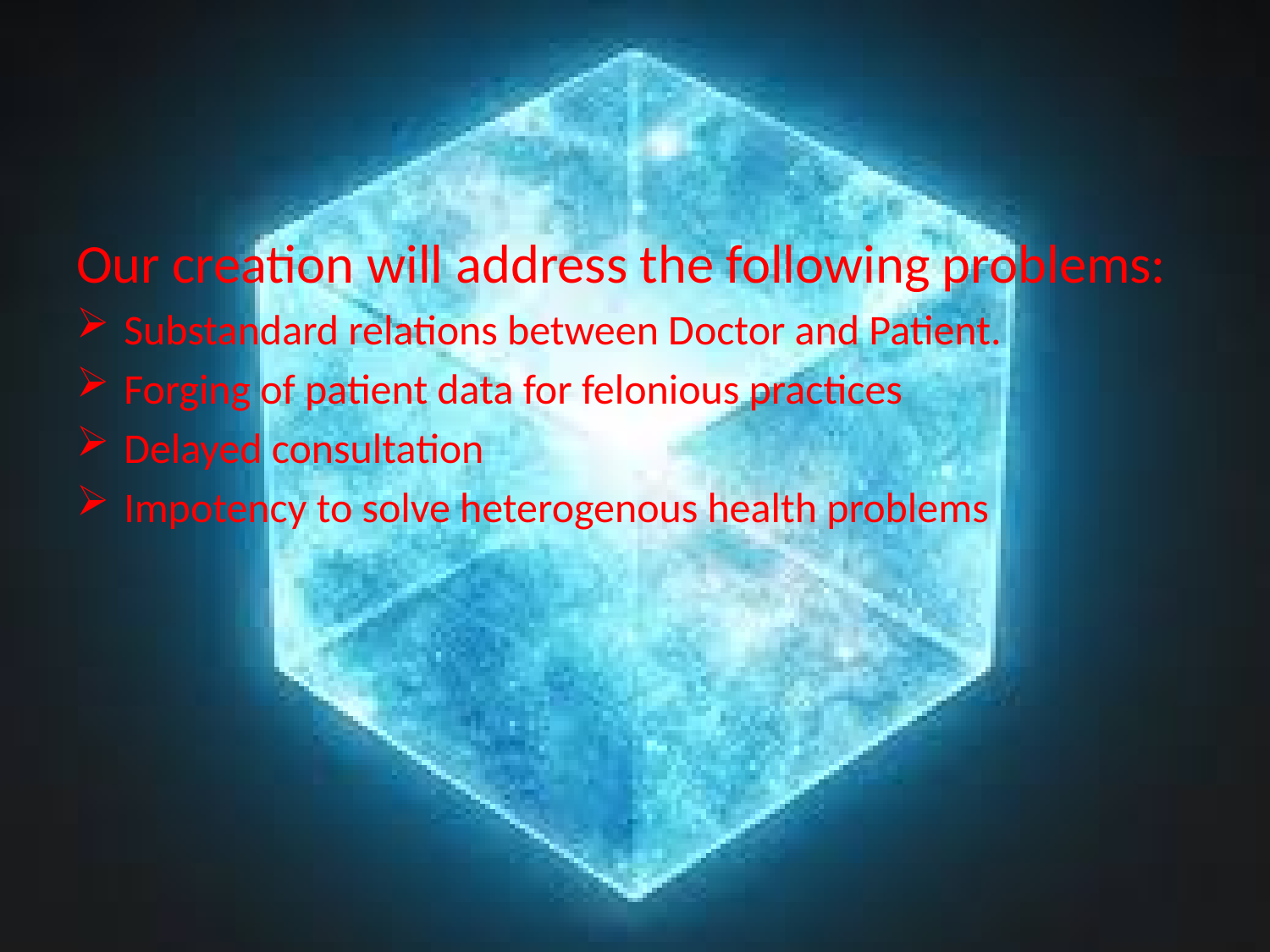

Our creation will address the following problems:
Substandard relations between Doctor and Patient.
Forging of patient data for felonious practices
Delayed consultation
Impotency to solve heterogenous health problems